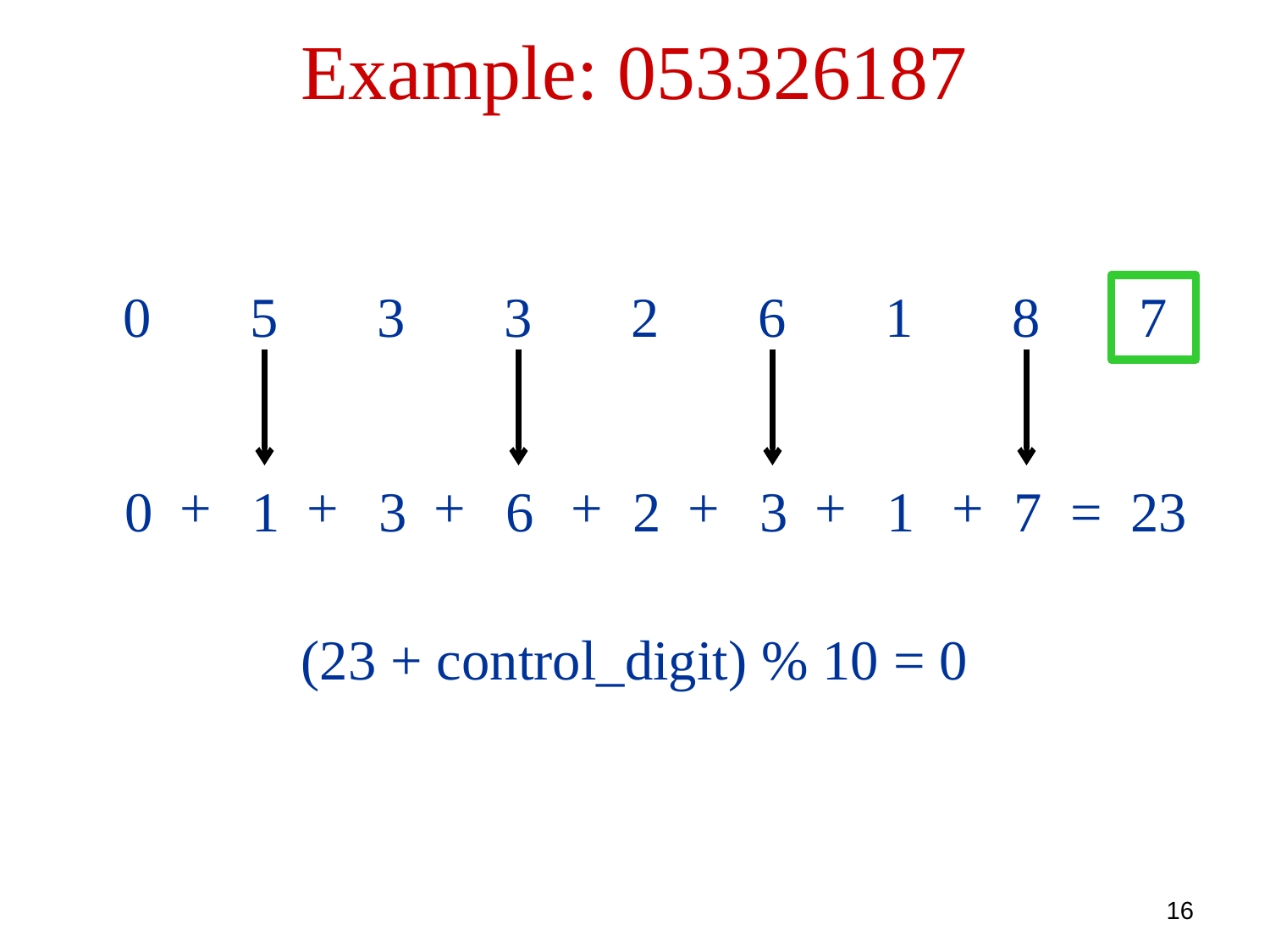

Example: 053326187
0	5	3	3	2	6	1	8	7

+
+
+
+
+
+
+
0	1	3	6	2	3	1	7  =  23

(23 + control_digit) % 10 = 0
16